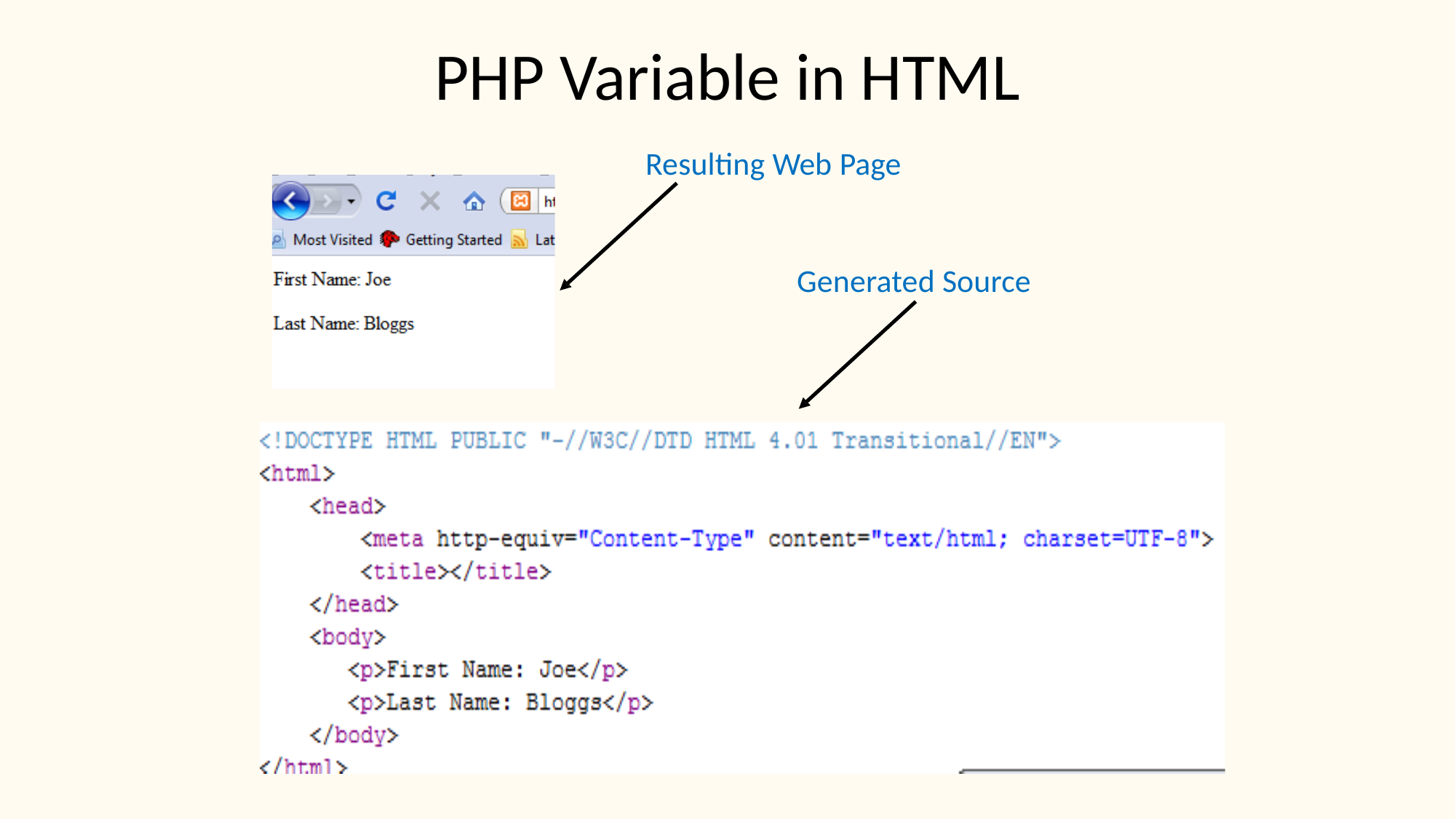

# PHP Variable in HTML
Resulting Web Page

Generated Source